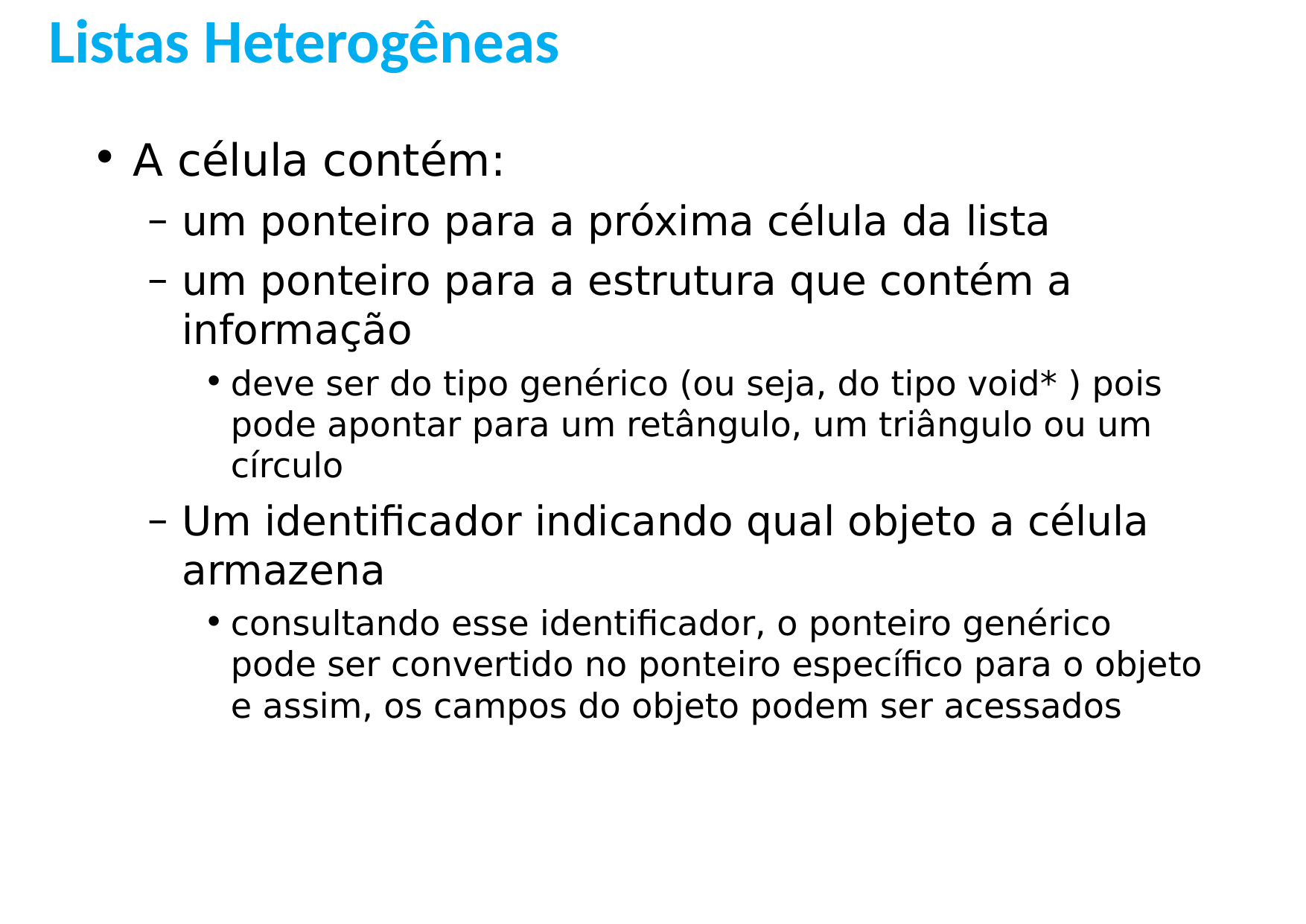

Listas Heterogêneas
A célula contém:
um ponteiro para a próxima célula da lista
um ponteiro para a estrutura que contém a informação
deve ser do tipo genérico (ou seja, do tipo void* ) pois pode apontar para um retângulo, um triângulo ou um círculo
Um identificador indicando qual objeto a célula armazena
consultando esse identificador, o ponteiro genérico pode ser convertido no ponteiro específico para o objeto e assim, os campos do objeto podem ser acessados